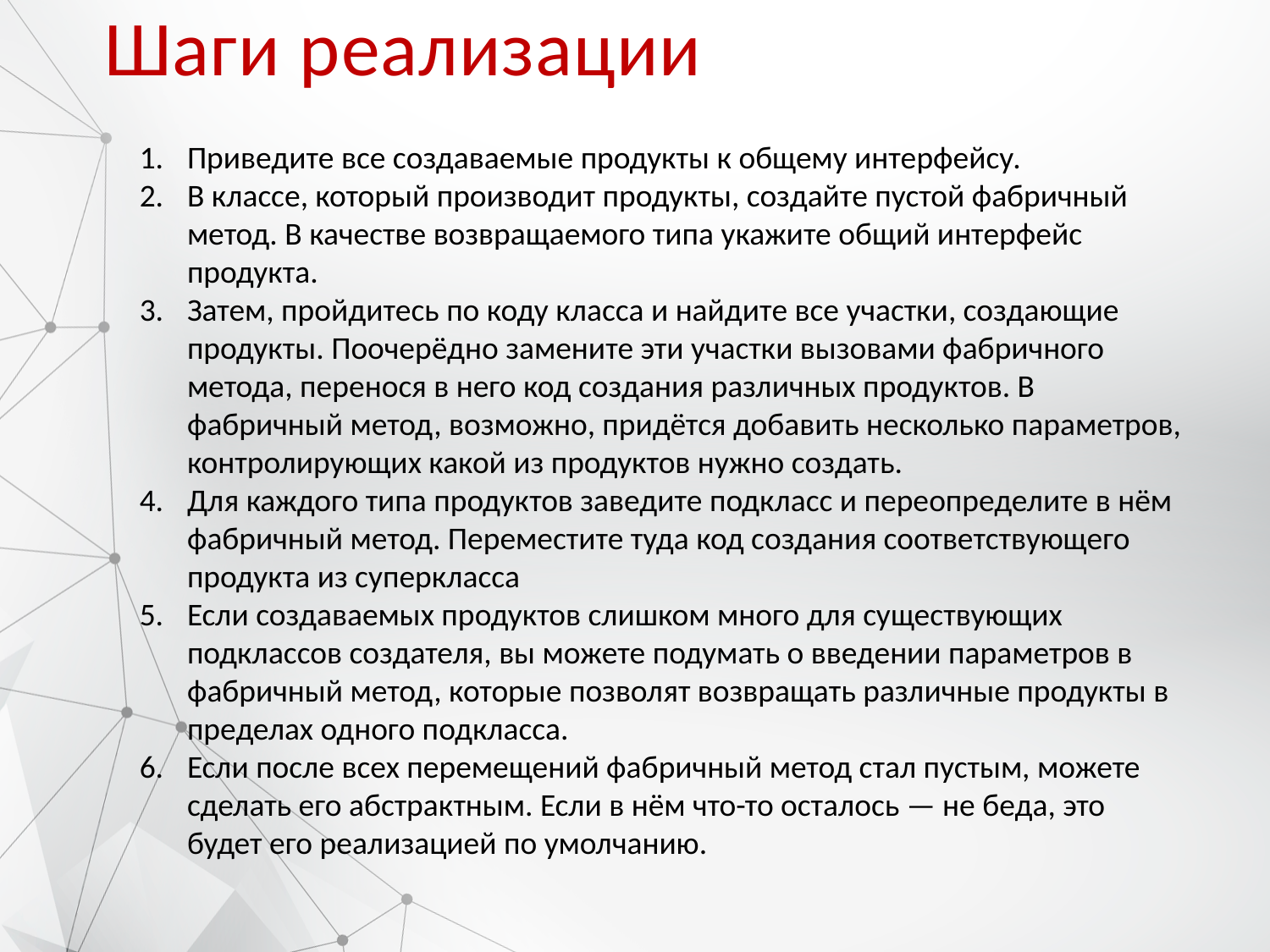

# Шаги реализации
Приведите все создаваемые продукты к общему интерфейсу.
В классе, который производит продукты, создайте пустой фабричный метод. В качестве возвращаемого типа укажите общий интерфейс продукта.
Затем, пройдитесь по коду класса и найдите все участки, создающие продукты. Поочерёдно замените эти участки вызовами фабричного метода, перенося в него код создания различных продуктов. В фабричный метод, возможно, придётся добавить несколько параметров, контролирующих какой из продуктов нужно создать.
Для каждого типа продуктов заведите подкласс и переопределите в нём фабричный метод. Переместите туда код создания соответствующего продукта из суперкласса
Если создаваемых продуктов слишком много для существующих подклассов создателя, вы можете подумать о введении параметров в фабричный метод, которые позволят возвращать различные продукты в пределах одного подкласса.
Если после всех перемещений фабричный метод стал пустым, можете сделать его абстрактным. Если в нём что-то осталось — не беда, это будет его реализацией по умолчанию.